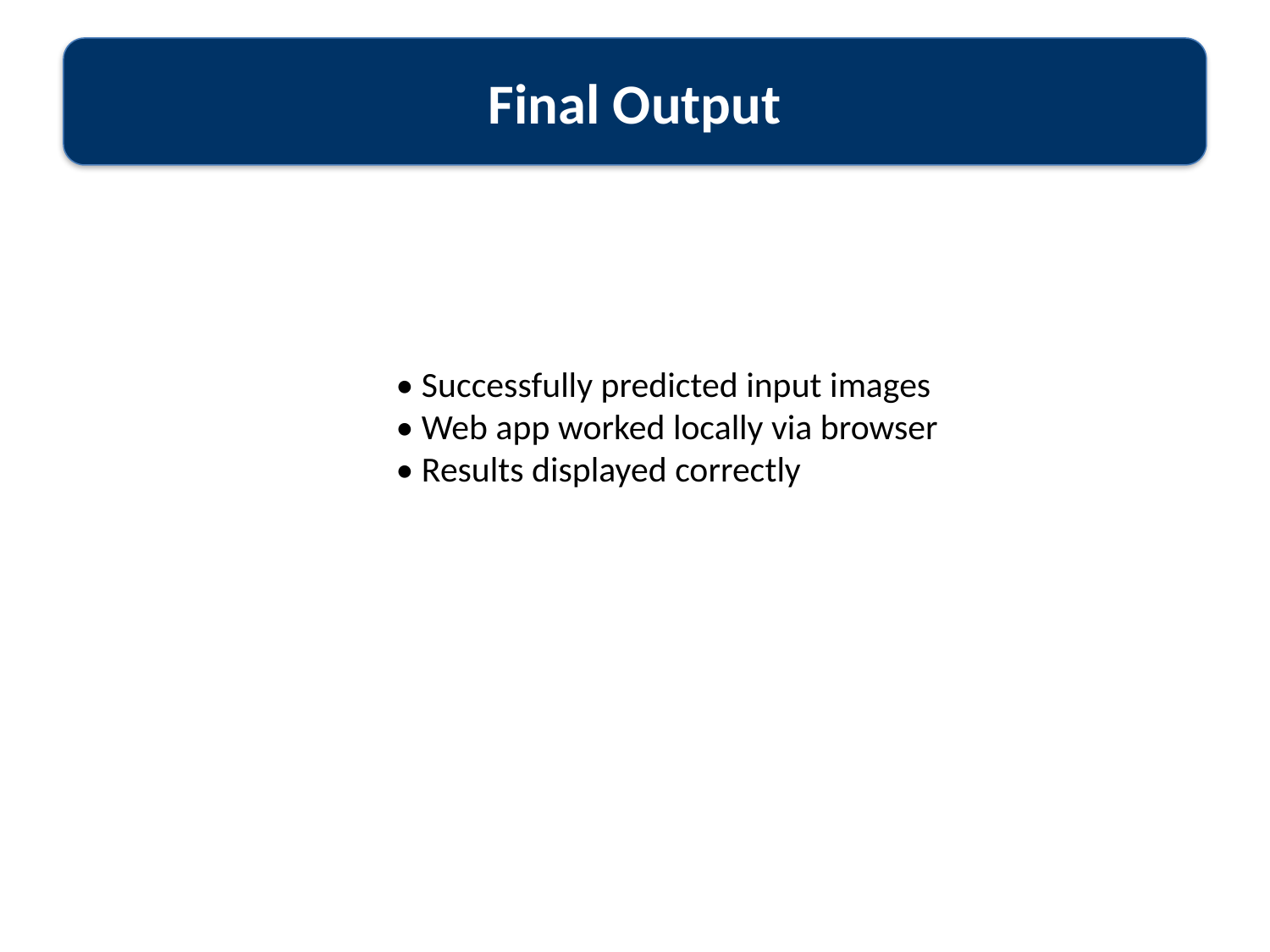

Final Output

• Successfully predicted input images
• Web app worked locally via browser
• Results displayed correctly